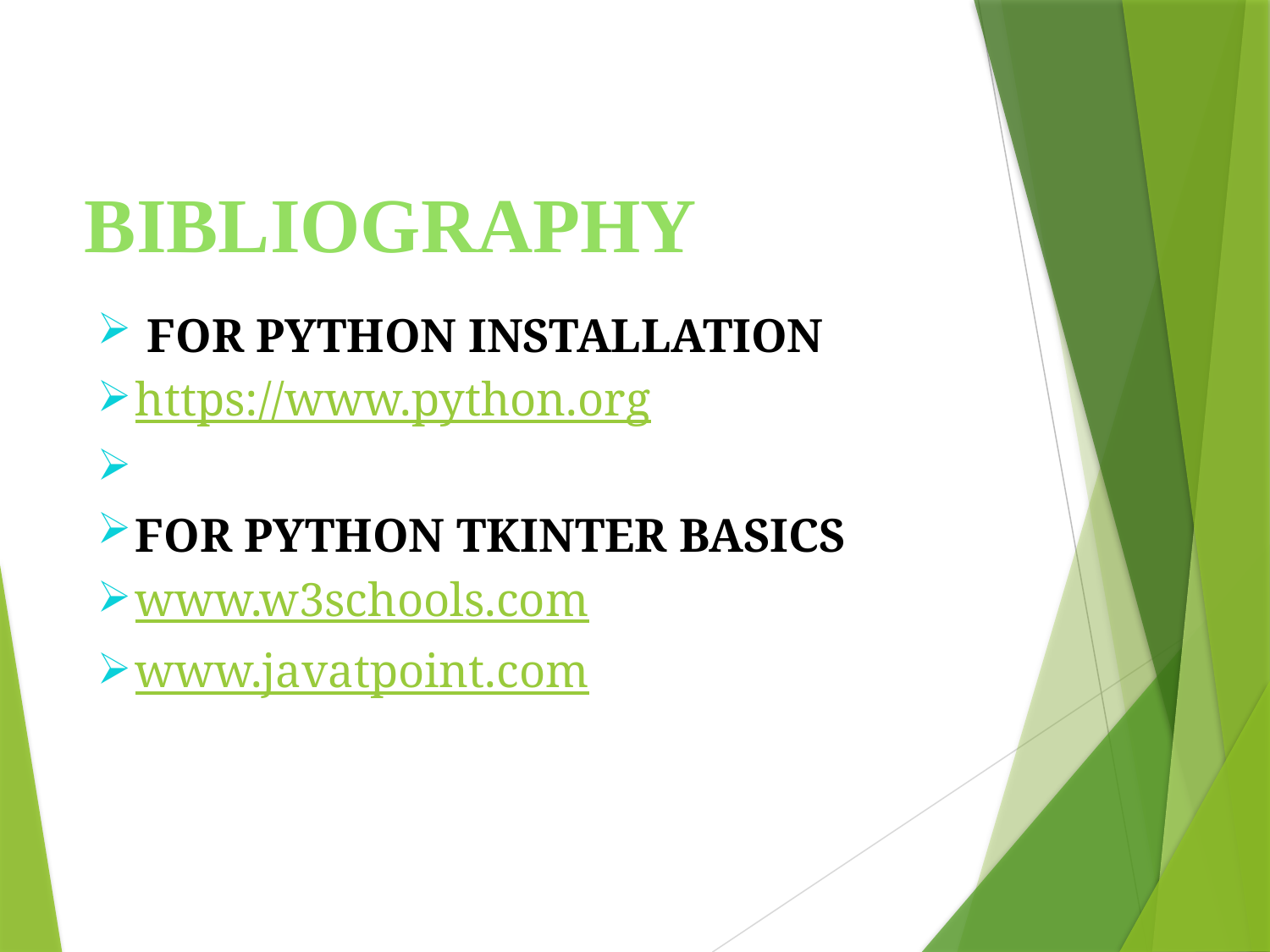

# BIBLIOGRAPHY
 FOR PYTHON INSTALLATION
https://www.python.org

FOR PYTHON TKINTER BASICS
www.w3schools.com
www.javatpoint.com